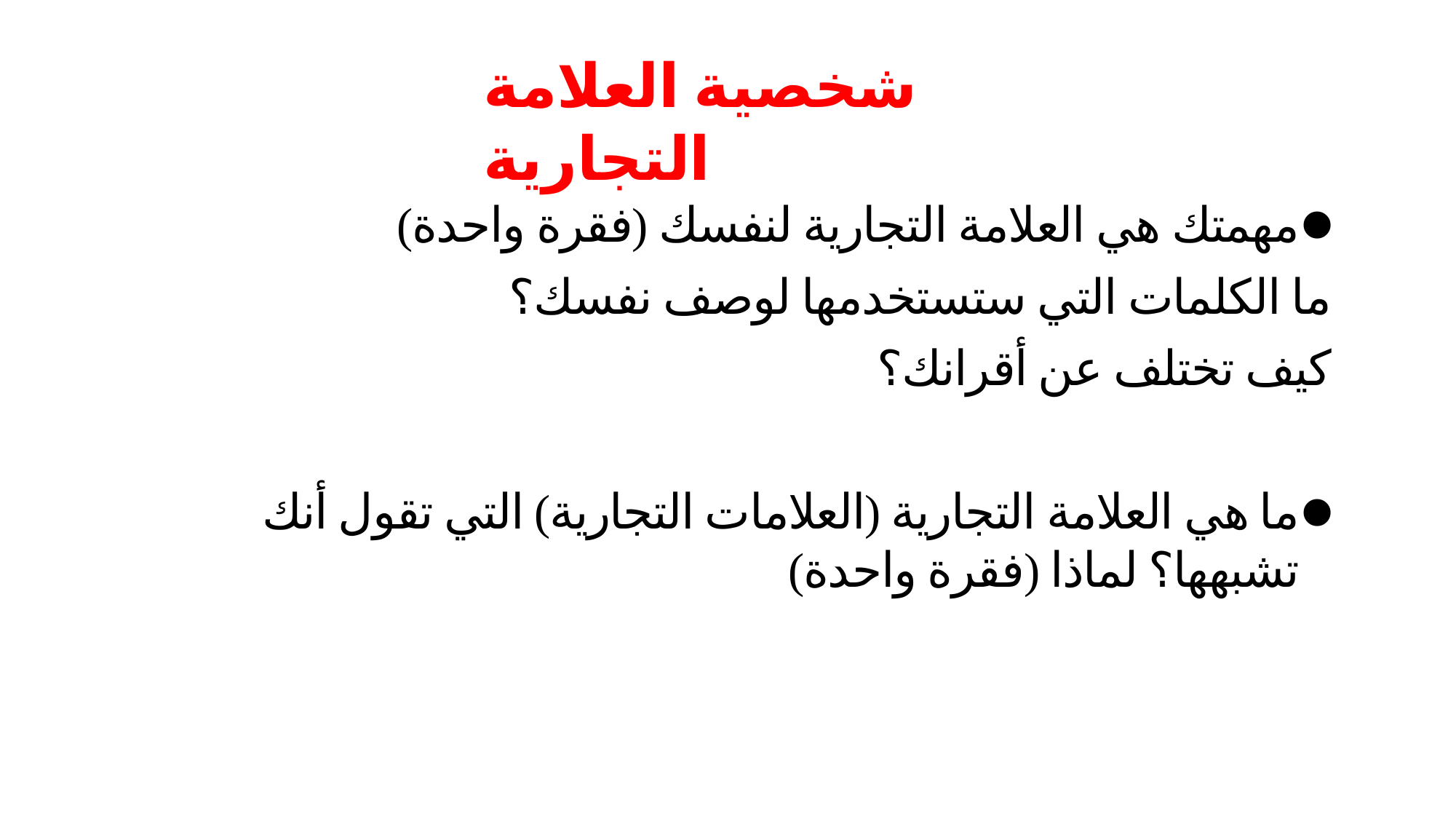

# شخصية العلامة التجارية
مهمتك هي العلامة التجارية لنفسك (فقرة واحدة)
ما الكلمات التي ستستخدمها لوصف نفسك؟
كيف تختلف عن أقرانك؟

ما هي العلامة التجارية (العلامات التجارية) التي تقول أنك تشبهها؟ لماذا (فقرة واحدة)